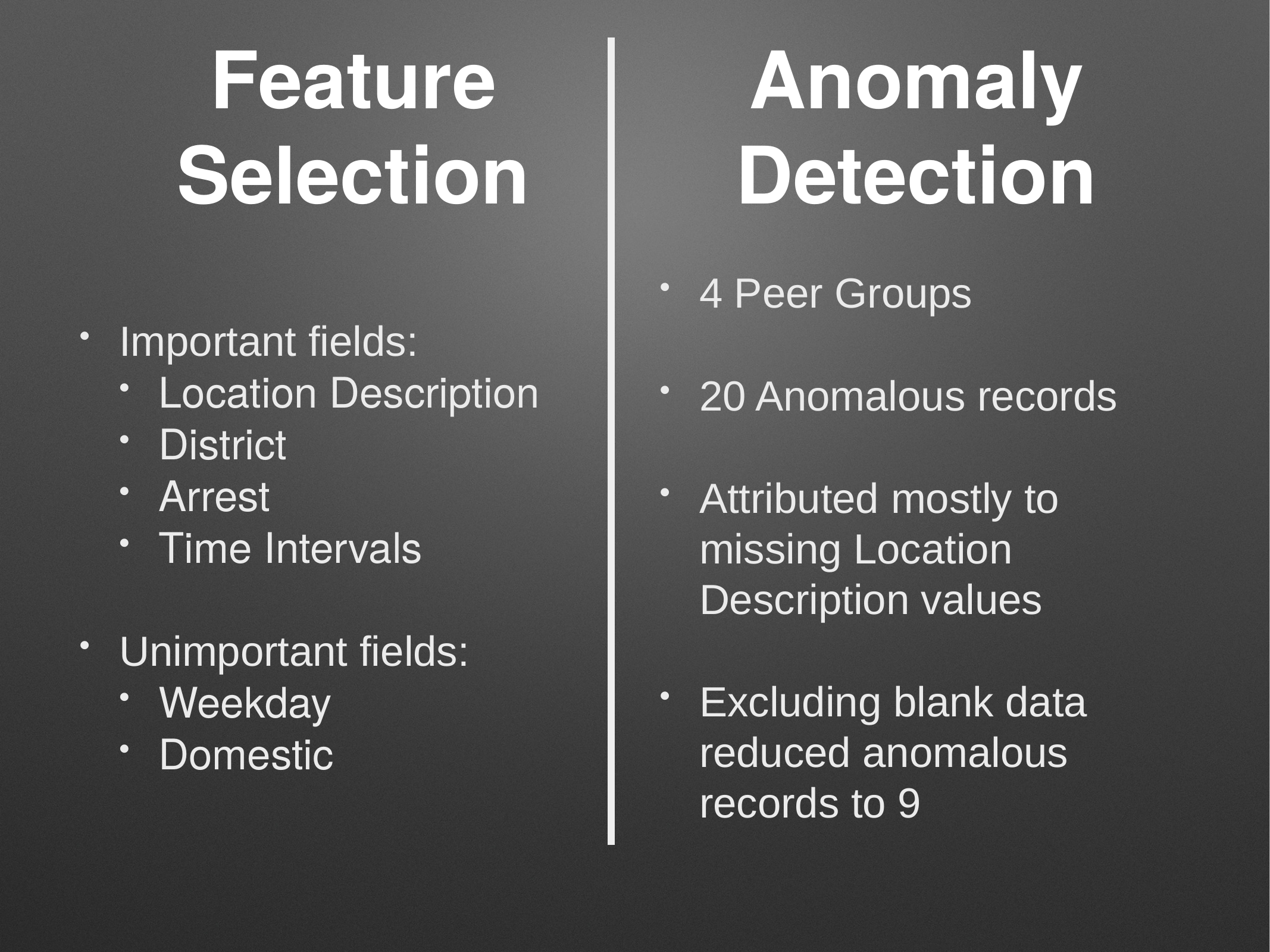

# Feature Selection
Anomaly Detection

Important fields:
Location Description
District
Arrest
Time Intervals
Unimportant fields:
Weekday
Domestic
4 Peer Groups
20 Anomalous records
Attributed mostly to missing Location Description values
Excluding blank data reduced anomalous records to 9